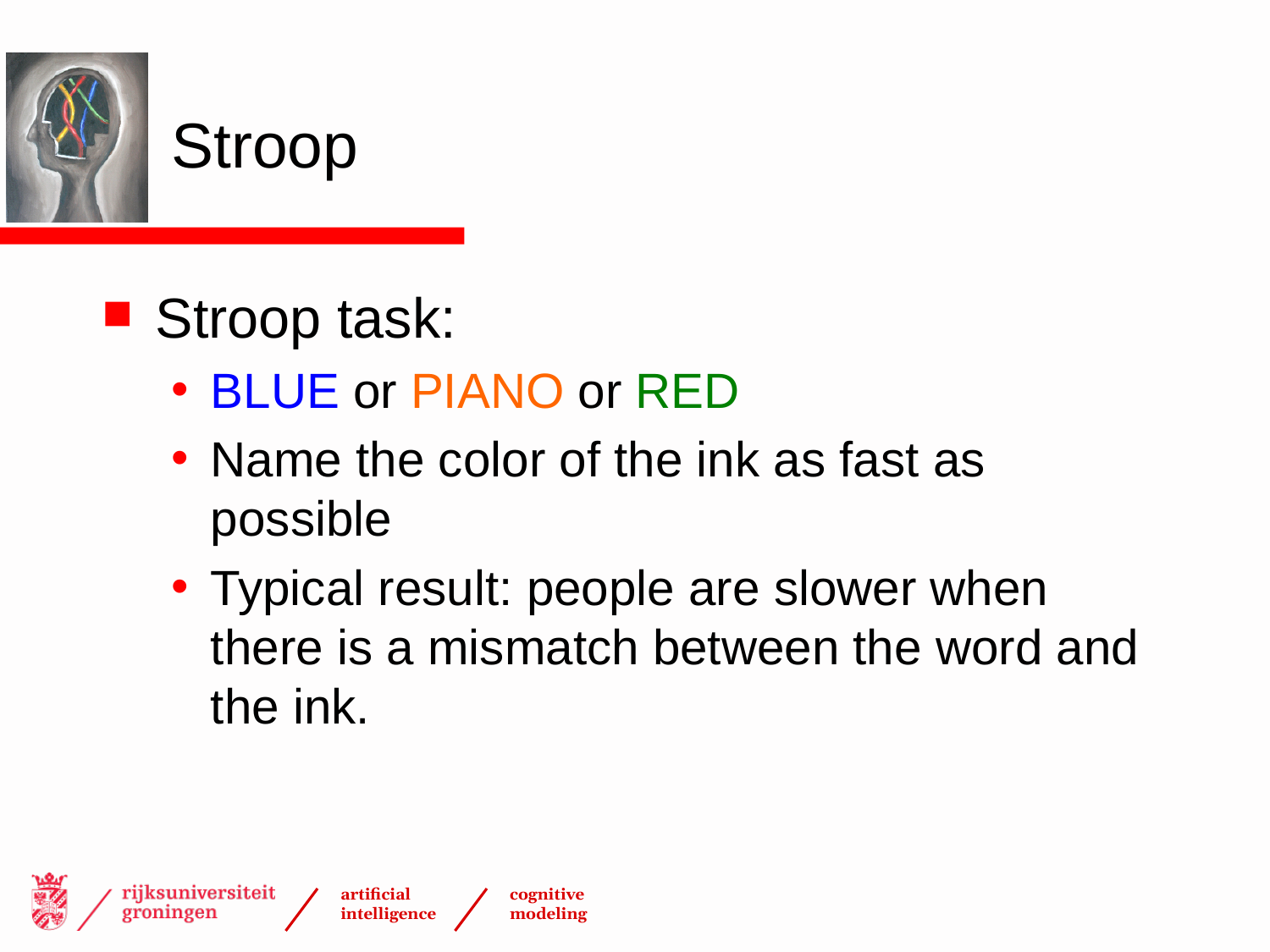

# Stroop
Stroop task:
BLUE or PIANO or RED
Name the color of the ink as fast as possible
Typical result: people are slower when there is a mismatch between the word and the ink.